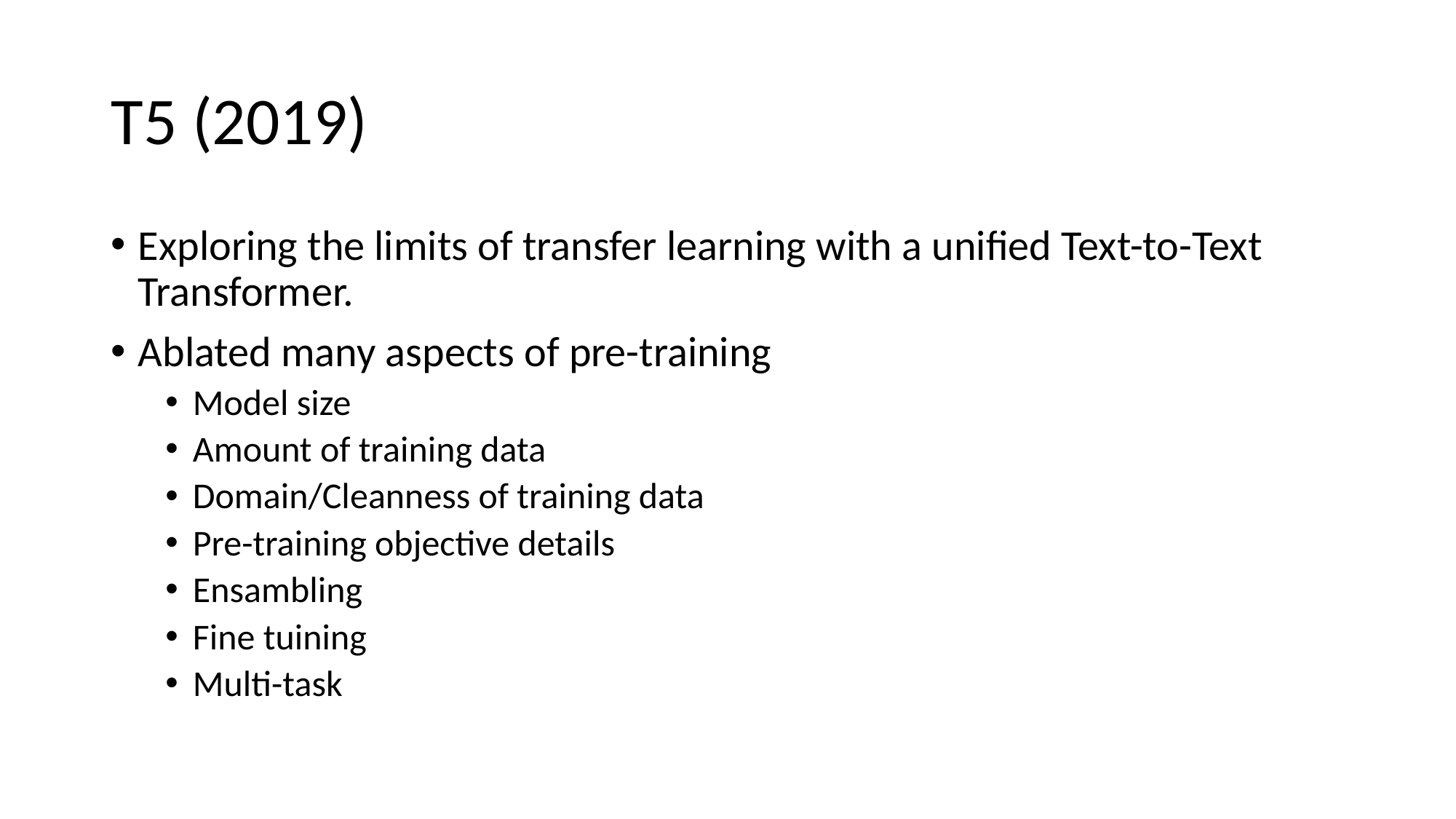

# T5 (2019)
Exploring the limits of transfer learning with a unified Text-to-Text  Transformer.
Ablated many aspects of pre-training
Model size
Amount of training data
Domain/Cleanness of training data
Pre-training objective details
Ensambling
Fine tuining
Multi-task